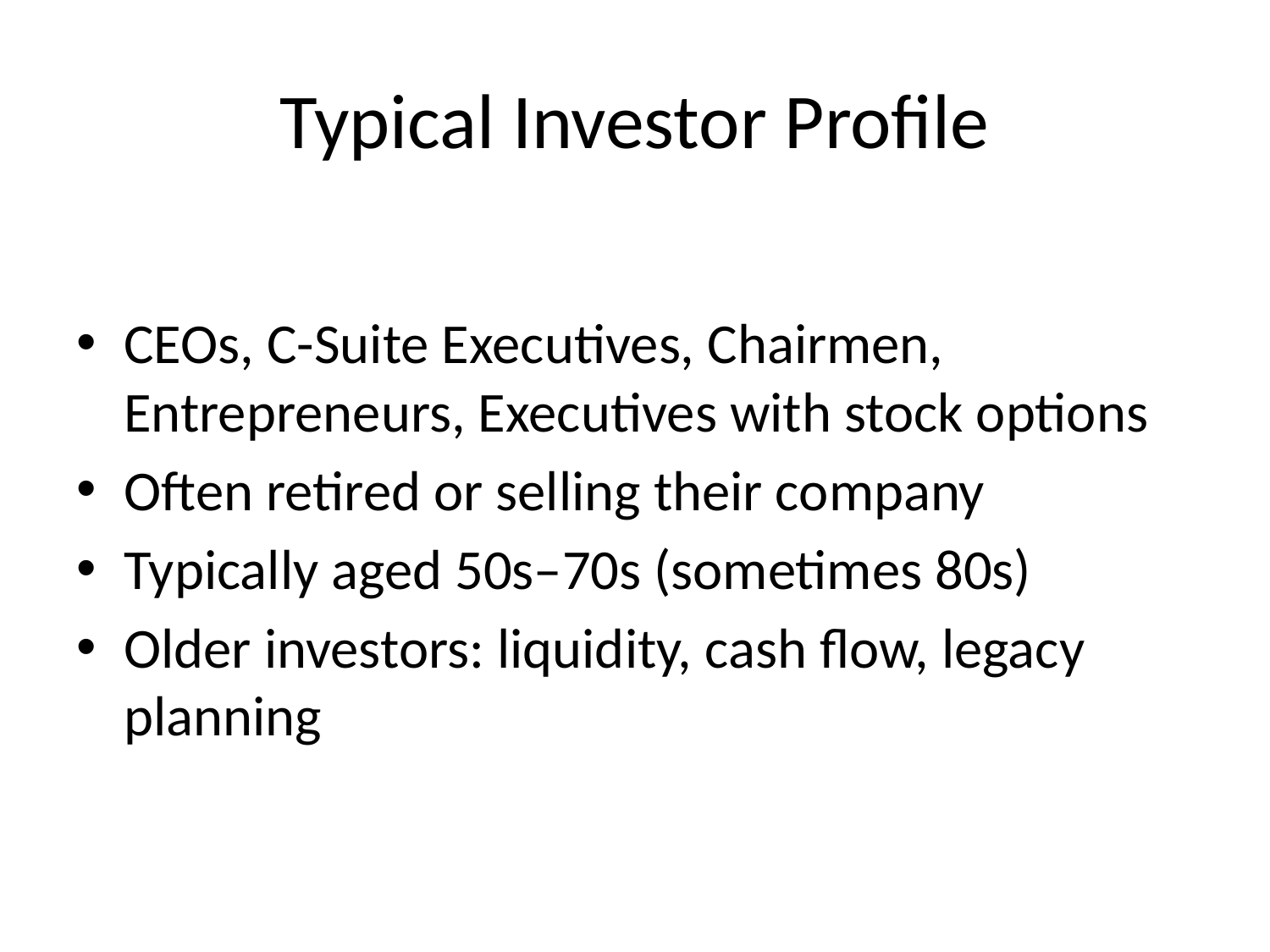

# Typical Investor Profile

CEOs, C-Suite Executives, Chairmen, Entrepreneurs, Executives with stock options
Often retired or selling their company
Typically aged 50s–70s (sometimes 80s)
Older investors: liquidity, cash flow, legacy planning